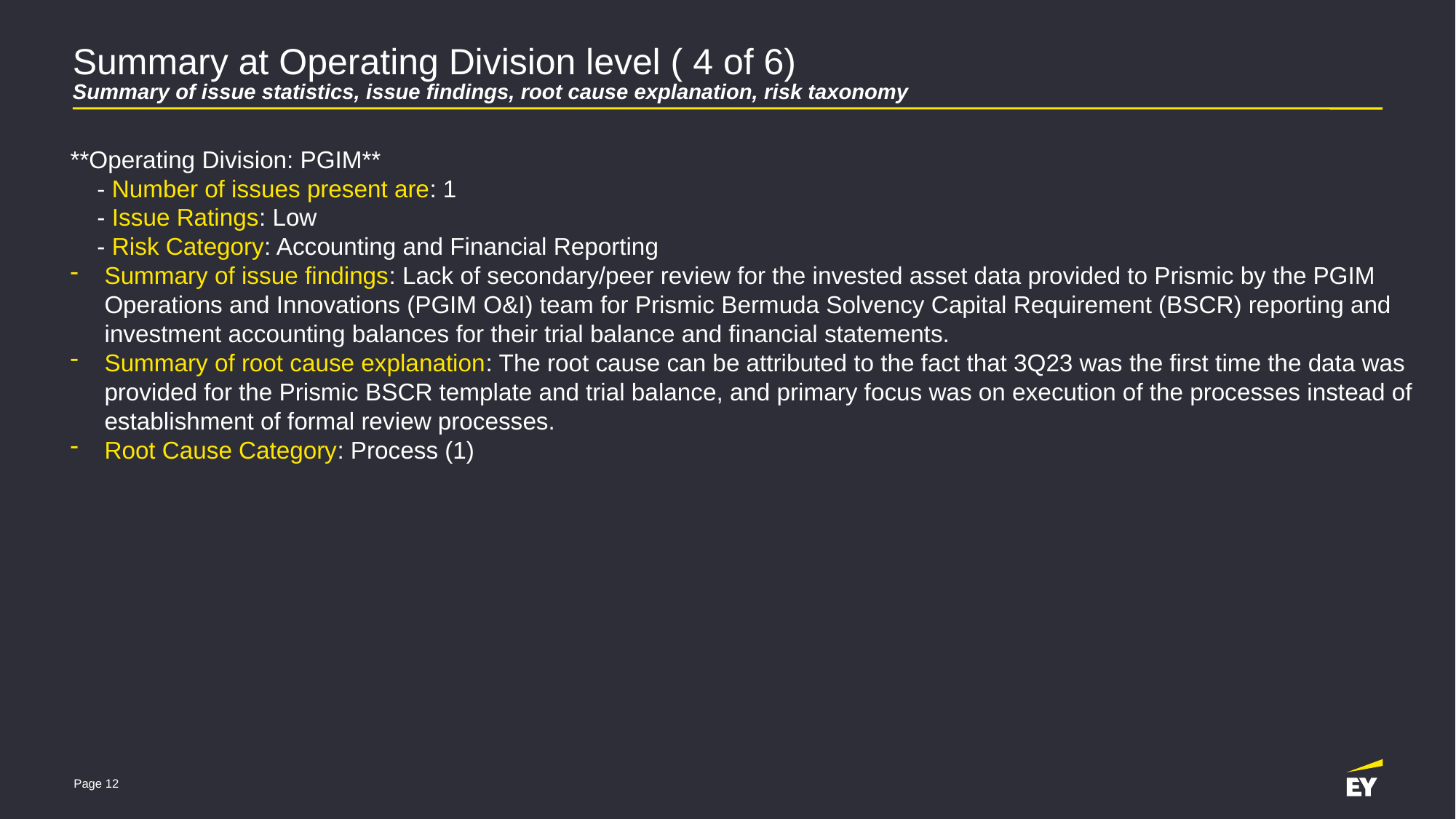

# Summary at Operating Division level ( 4 of 6) Summary of issue statistics, issue findings, root cause explanation, risk taxonomy
**Operating Division: PGIM**
    - Number of issues present are: 1
    - Issue Ratings: Low
    - Risk Category: Accounting and Financial Reporting
Summary of issue findings: Lack of secondary/peer review for the invested asset data provided to Prismic by the PGIM Operations and Innovations (PGIM O&I) team for Prismic Bermuda Solvency Capital Requirement (BSCR) reporting and investment accounting balances for their trial balance and financial statements.
Summary of root cause explanation: The root cause can be attributed to the fact that 3Q23 was the first time the data was provided for the Prismic BSCR template and trial balance, and primary focus was on execution of the processes instead of establishment of formal review processes.
Root Cause Category: Process (1)
Page 12